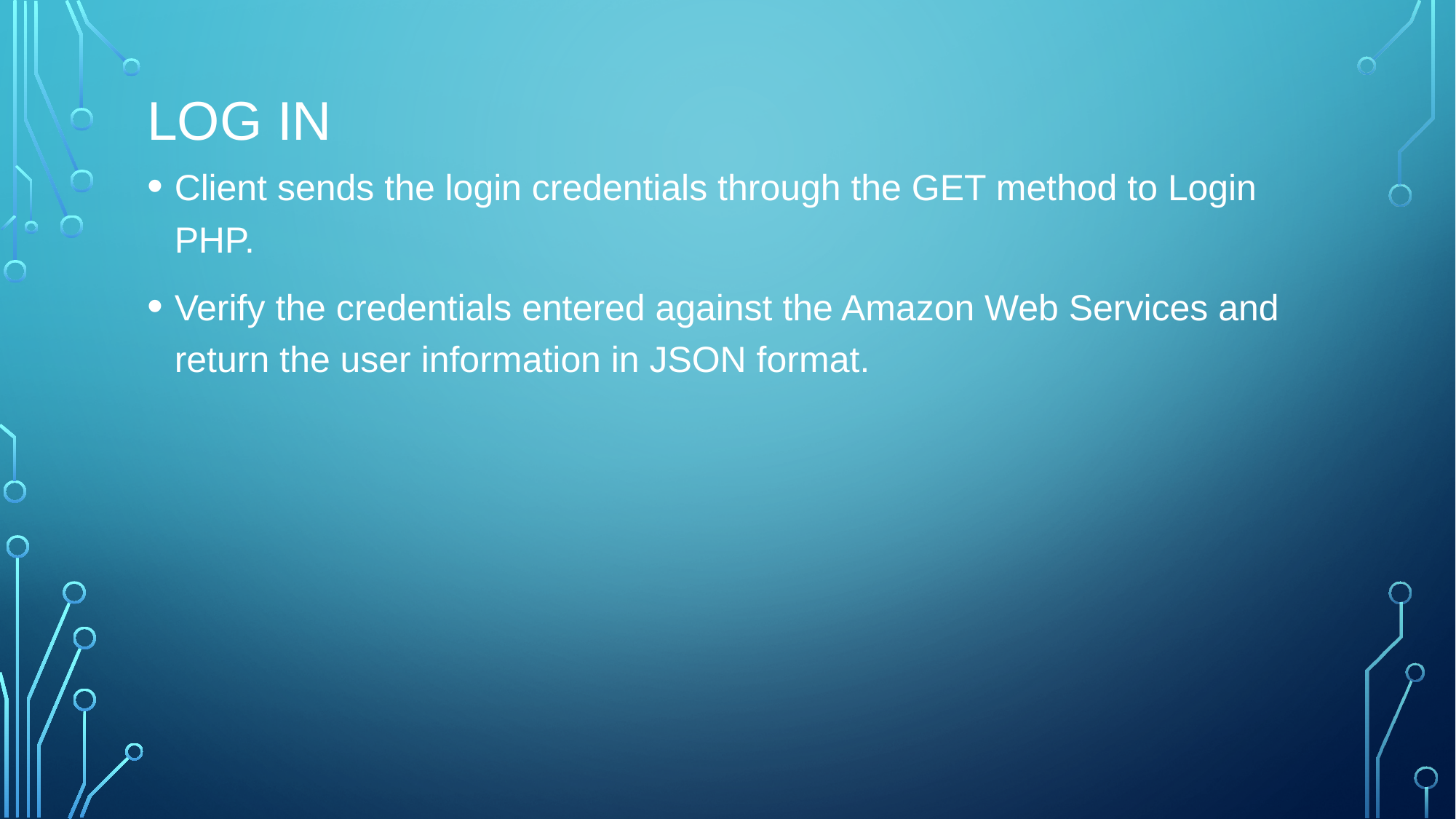

# LOG IN
Client sends the login credentials through the GET method to Login PHP.
Verify the credentials entered against the Amazon Web Services and return the user information in JSON format.